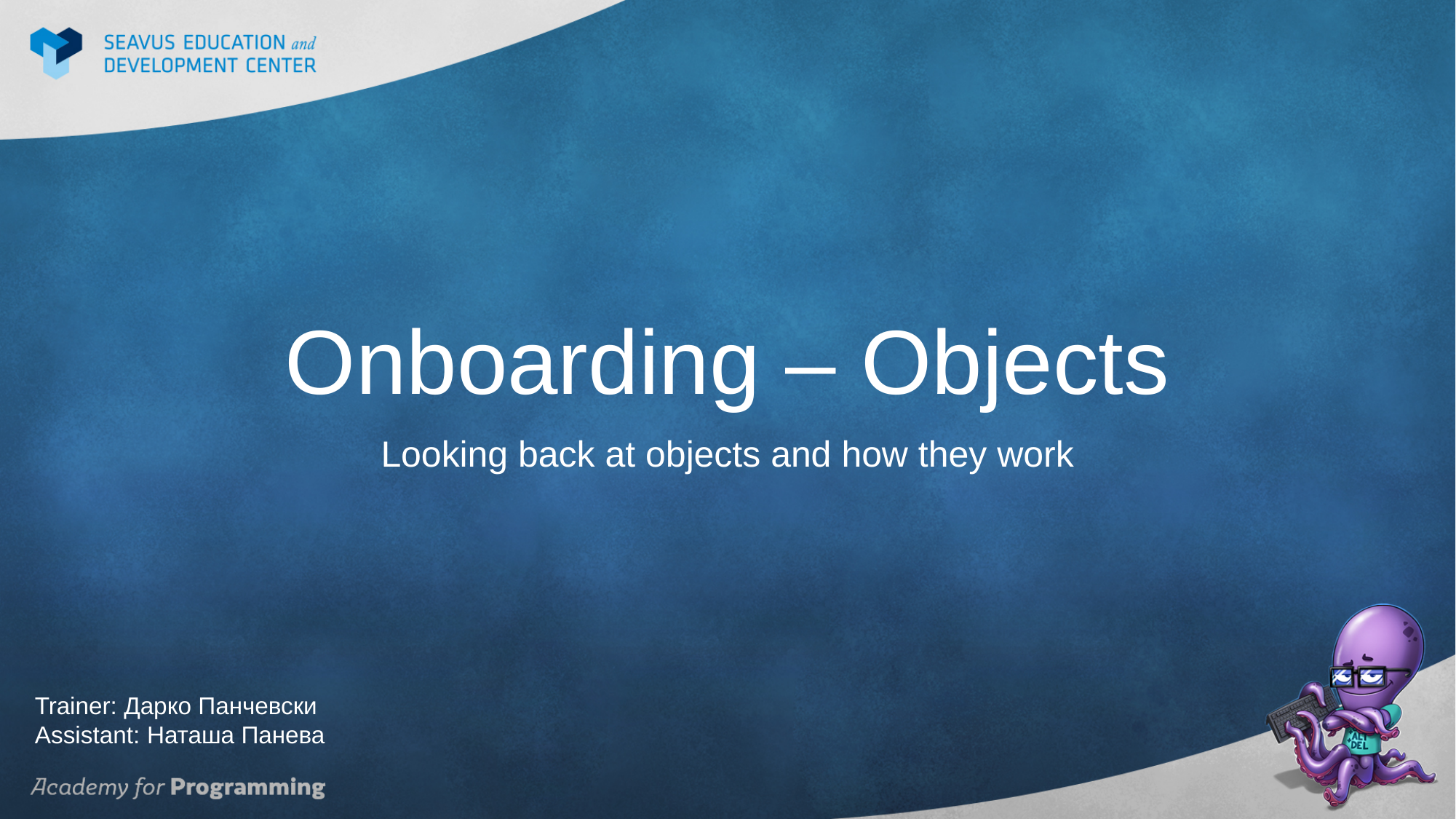

# Onboarding – Objects
Looking back at objects and how they work
Trainer: Дарко Панчевски
Assistant: Наташа Панева